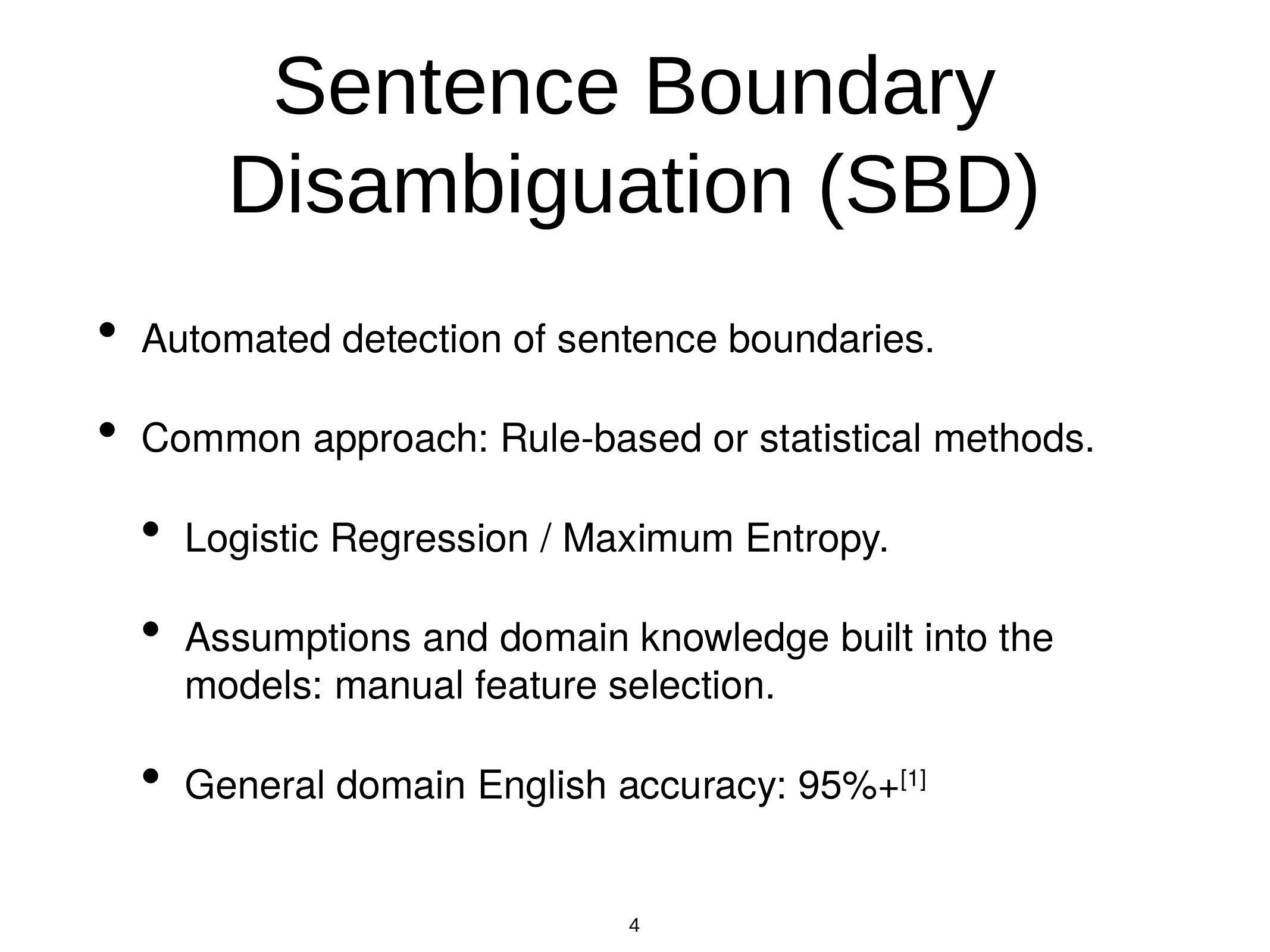

# Sentence Boundary Disambiguation (SBD)
Automated detection of sentence boundaries.
Common approach: Rule-based or statistical methods.
Logistic Regression / Maximum Entropy.
Assumptions and domain knowledge built into the models: manual feature selection.
General domain English accuracy: 95%+[1]
4